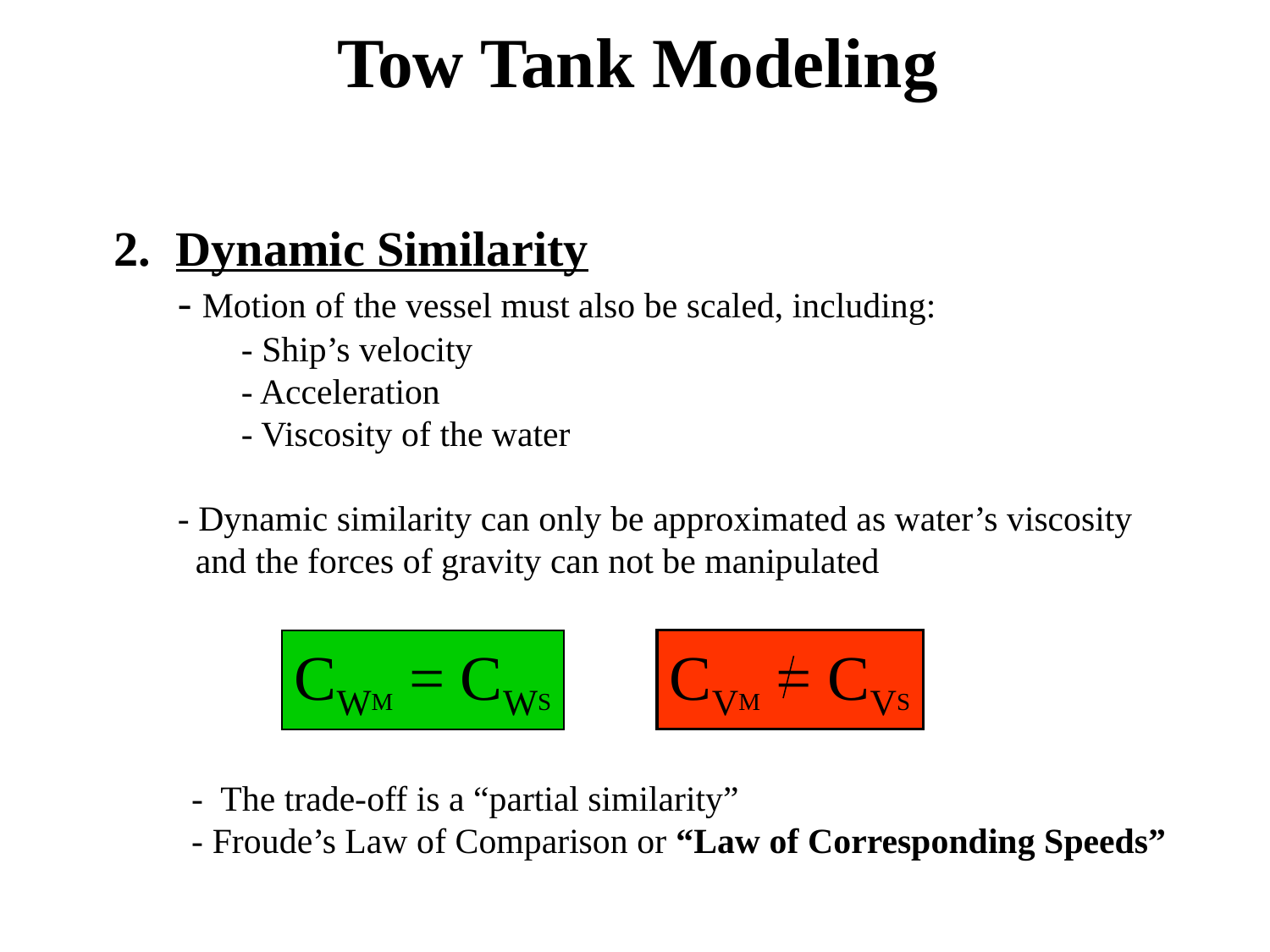

Tow Tank Modeling
2.  Dynamic Similarity
	- Motion of the vessel must also be scaled, including:
		- Ship’s velocity
		- Acceleration
		- Viscosity of the water

	- Dynamic similarity can only be approximated as water’s viscosity
	  and the forces of gravity can not be manipulated
CWM = CWS
CVM = CVS
	-  The trade-off is a “partial similarity”
	- Froude’s Law of Comparison or “Law of Corresponding Speeds”